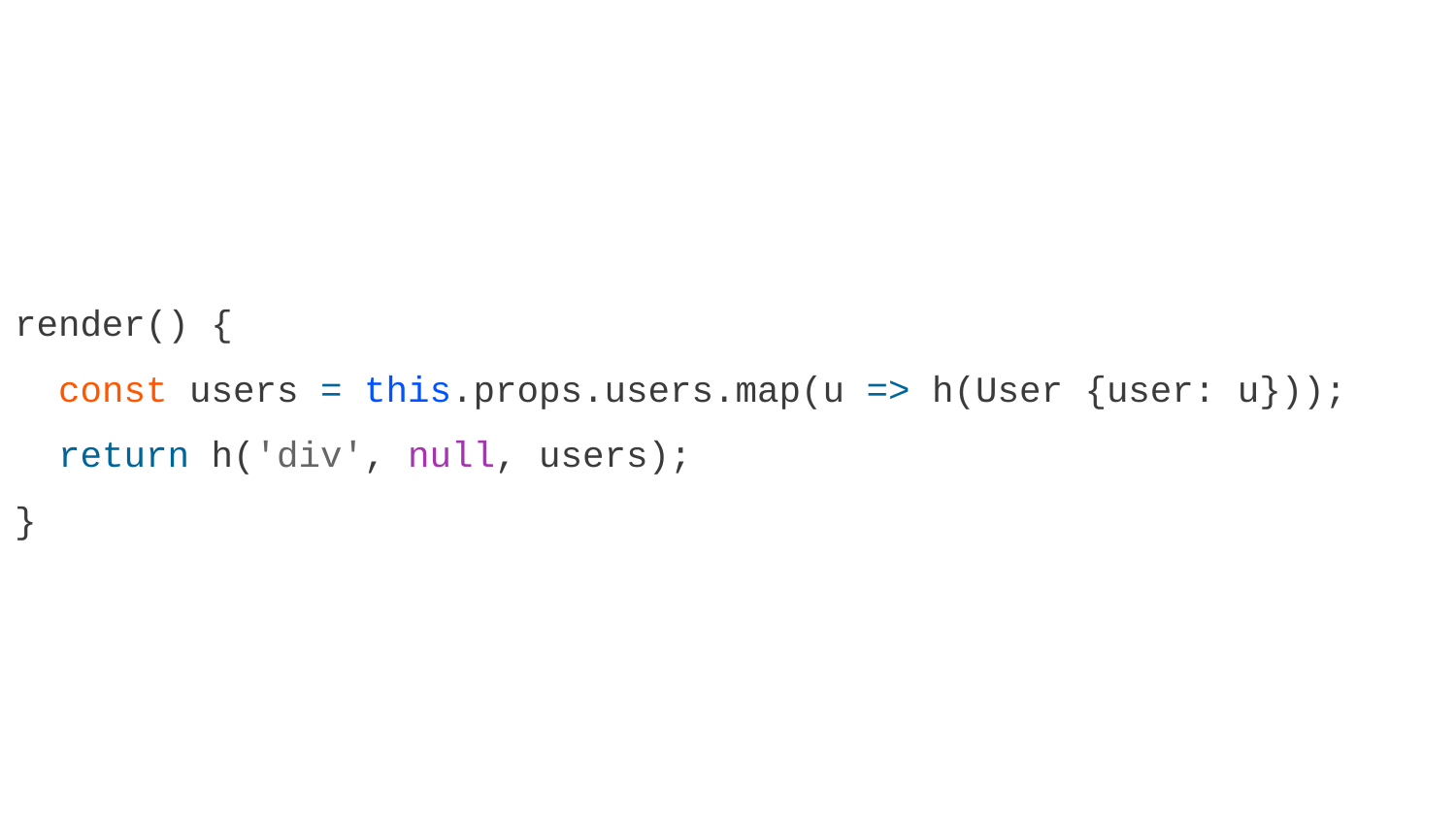

render() {
  const users = this.props.users.map(u => h(User {user: u}));
  return h('div', null, users);
}